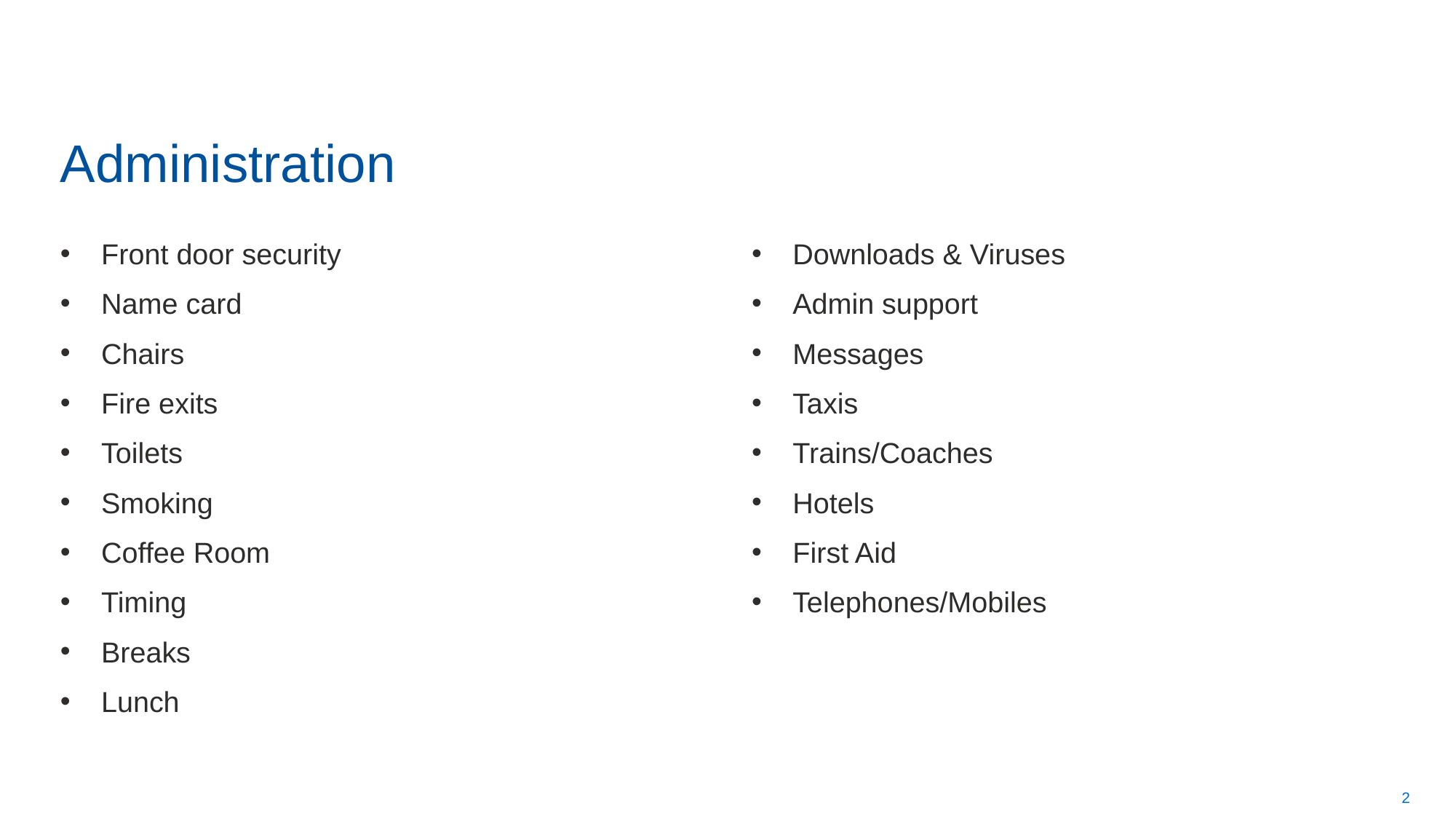

# Administration
Front door security
Name card
Chairs
Fire exits
Toilets
Smoking
Coffee Room
Timing
Breaks
Lunch

Downloads & Viruses
Admin support
Messages
Taxis
Trains/Coaches
Hotels
First Aid
Telephones/Mobiles